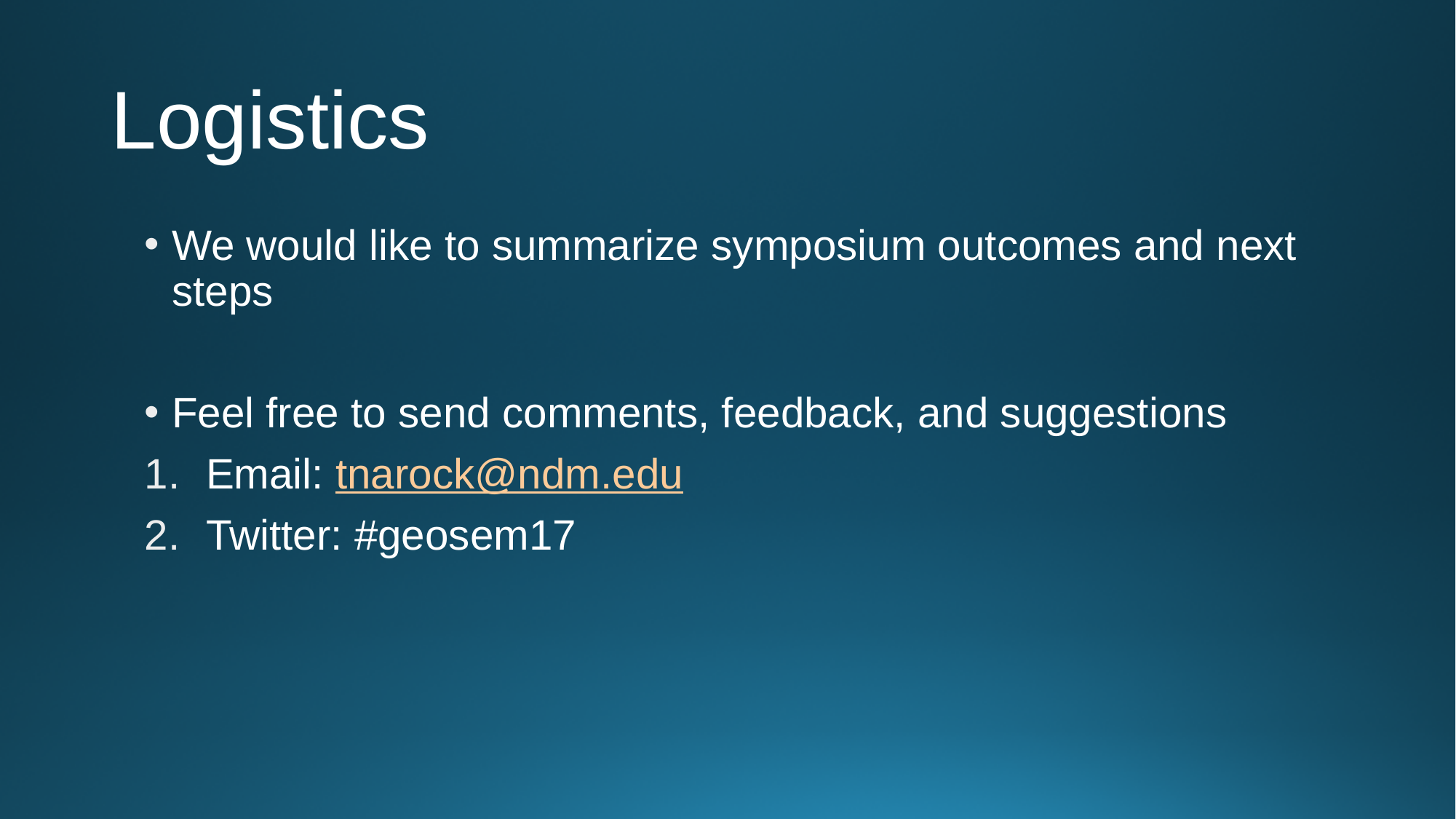

# Logistics
We would like to summarize symposium outcomes and next steps

Feel free to send comments, feedback, and suggestions
Email: tnarock@ndm.edu
Twitter: #geosem17